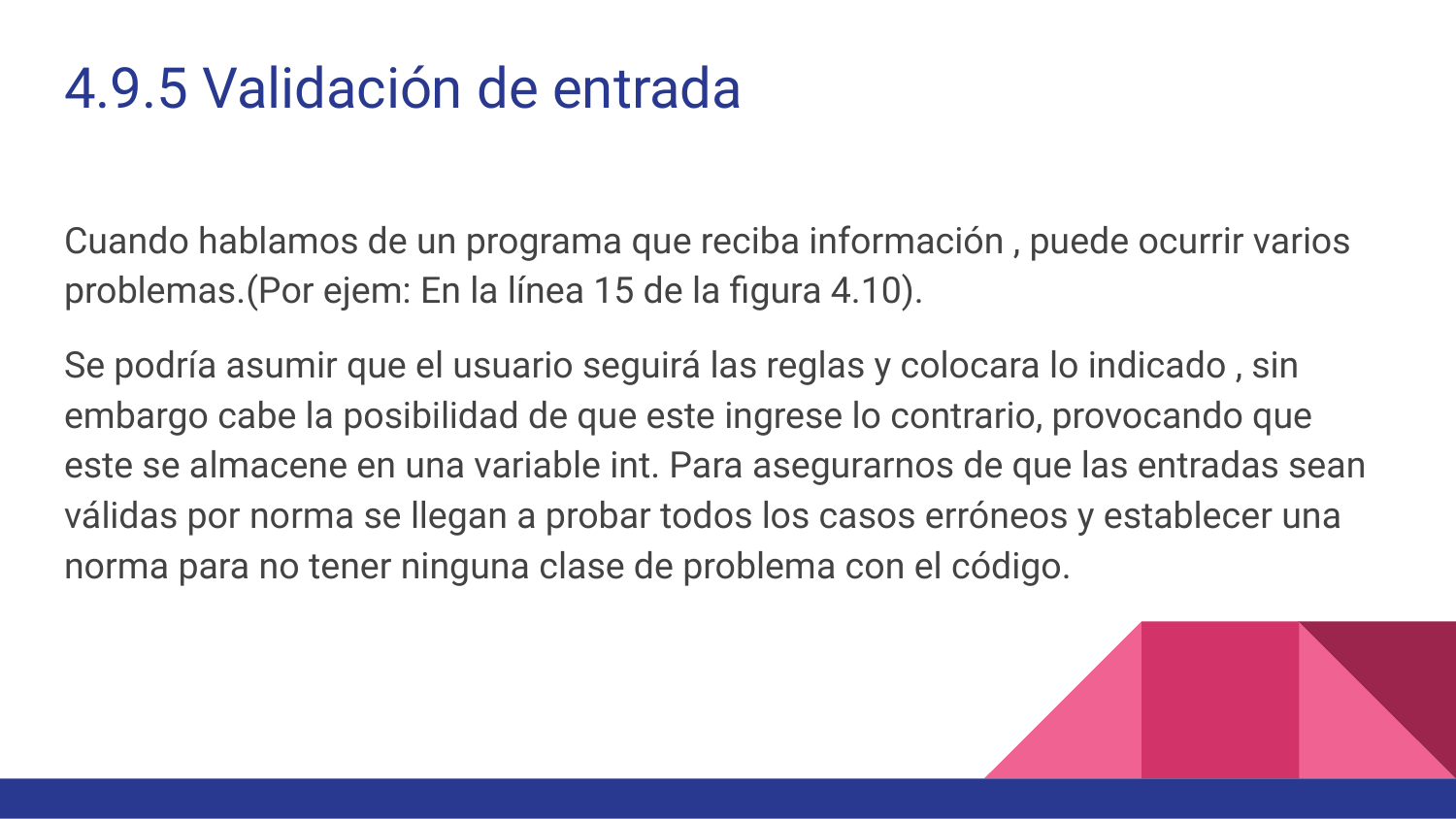

# 4.9.5 Validación de entrada
Cuando hablamos de un programa que reciba información , puede ocurrir varios problemas.(Por ejem: En la línea 15 de la figura 4.10).
Se podría asumir que el usuario seguirá las reglas y colocara lo indicado , sin embargo cabe la posibilidad de que este ingrese lo contrario, provocando que este se almacene en una variable int. Para asegurarnos de que las entradas sean válidas por norma se llegan a probar todos los casos erróneos y establecer una norma para no tener ninguna clase de problema con el código.